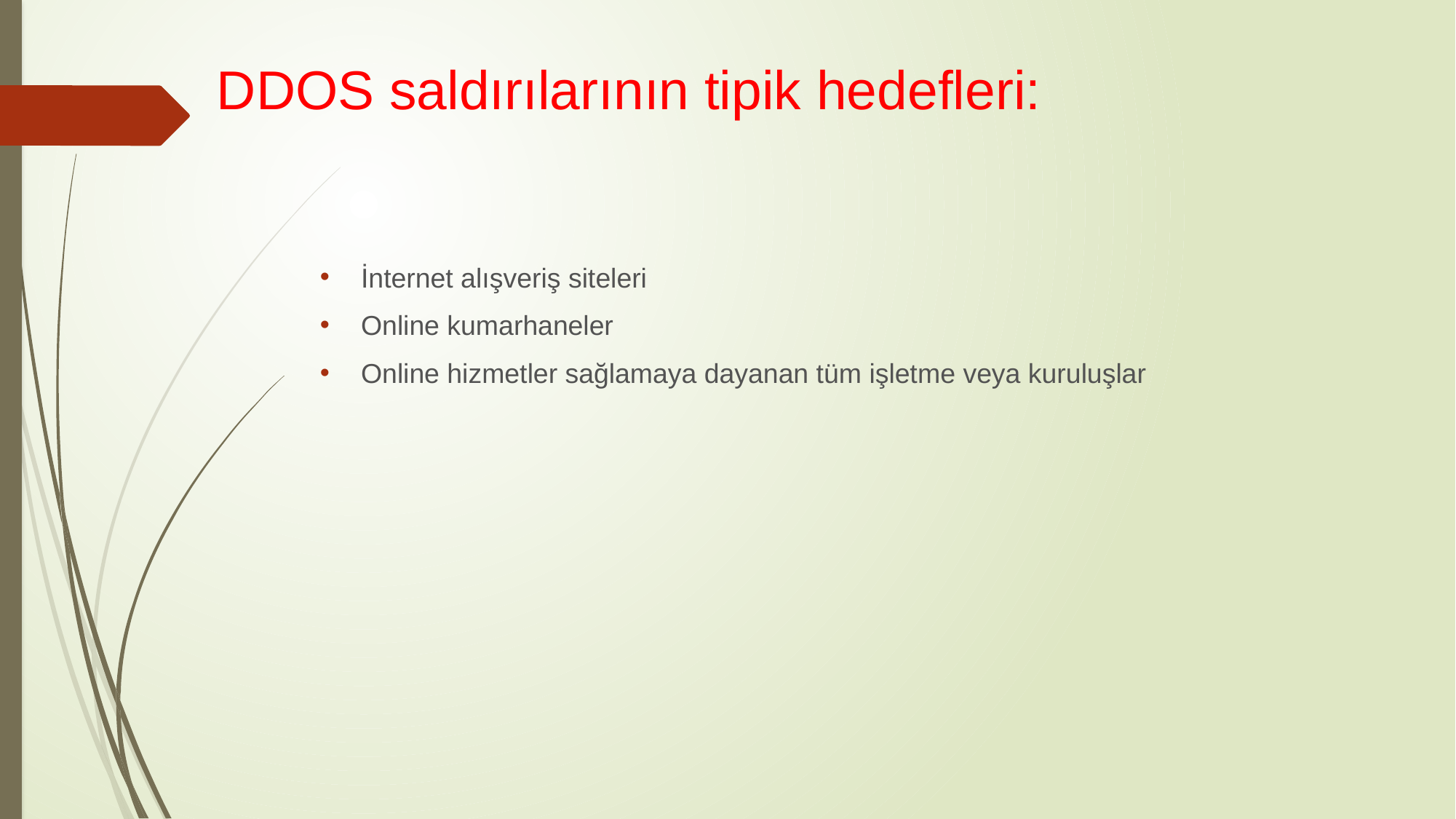

# DDOS saldırılarının tipik hedefleri:
İnternet alışveriş siteleri
Online kumarhaneler
Online hizmetler sağlamaya dayanan tüm işletme veya kuruluşlar